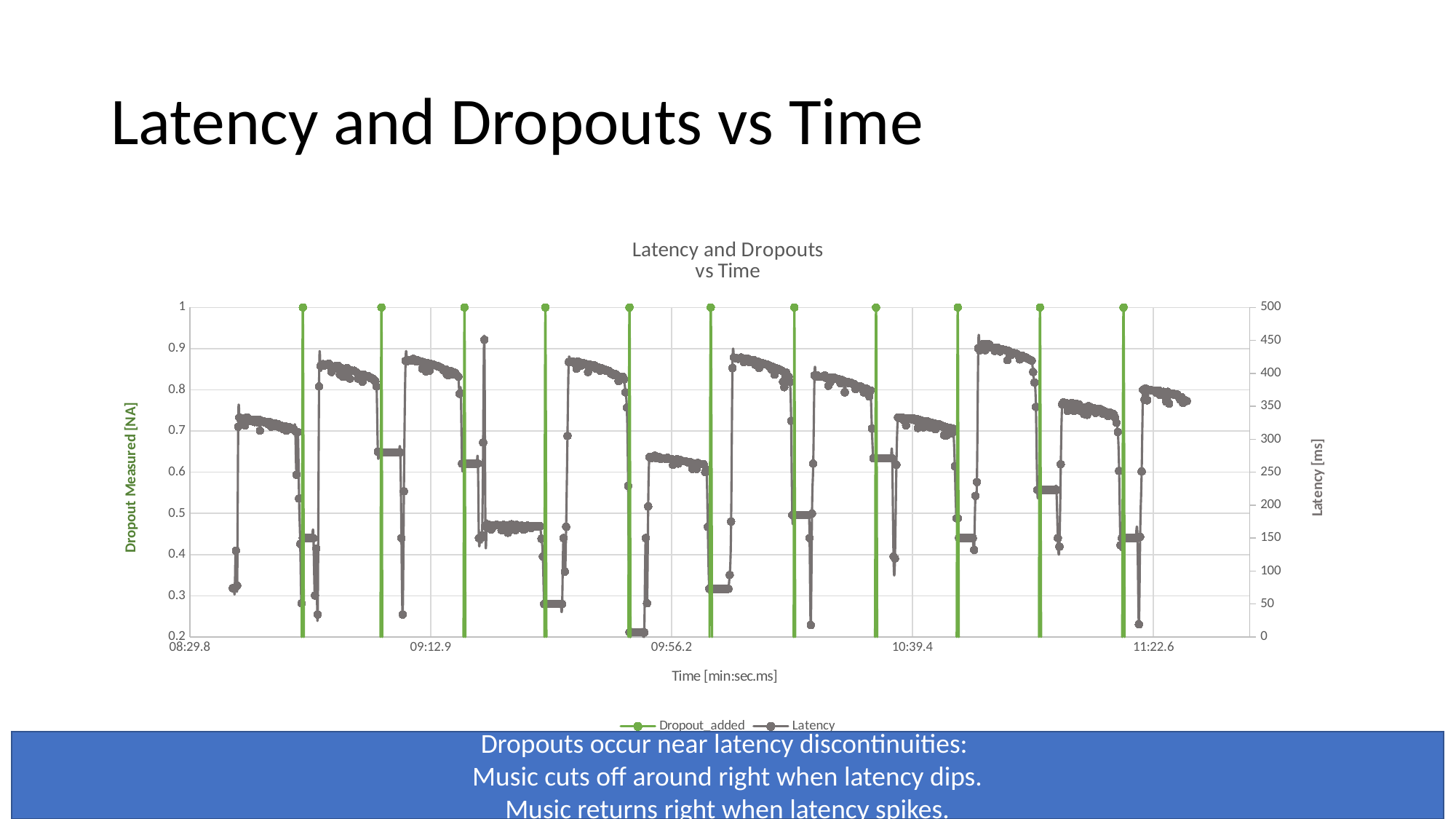

# Latency and Dropouts vs Time

### Chart: Latency and Dropouts
vs Time

| Category |  |  |
|---|---|---|
Dropouts occur near latency discontinuities:
Music cuts off around right when latency dips.
Music returns right when latency spikes.